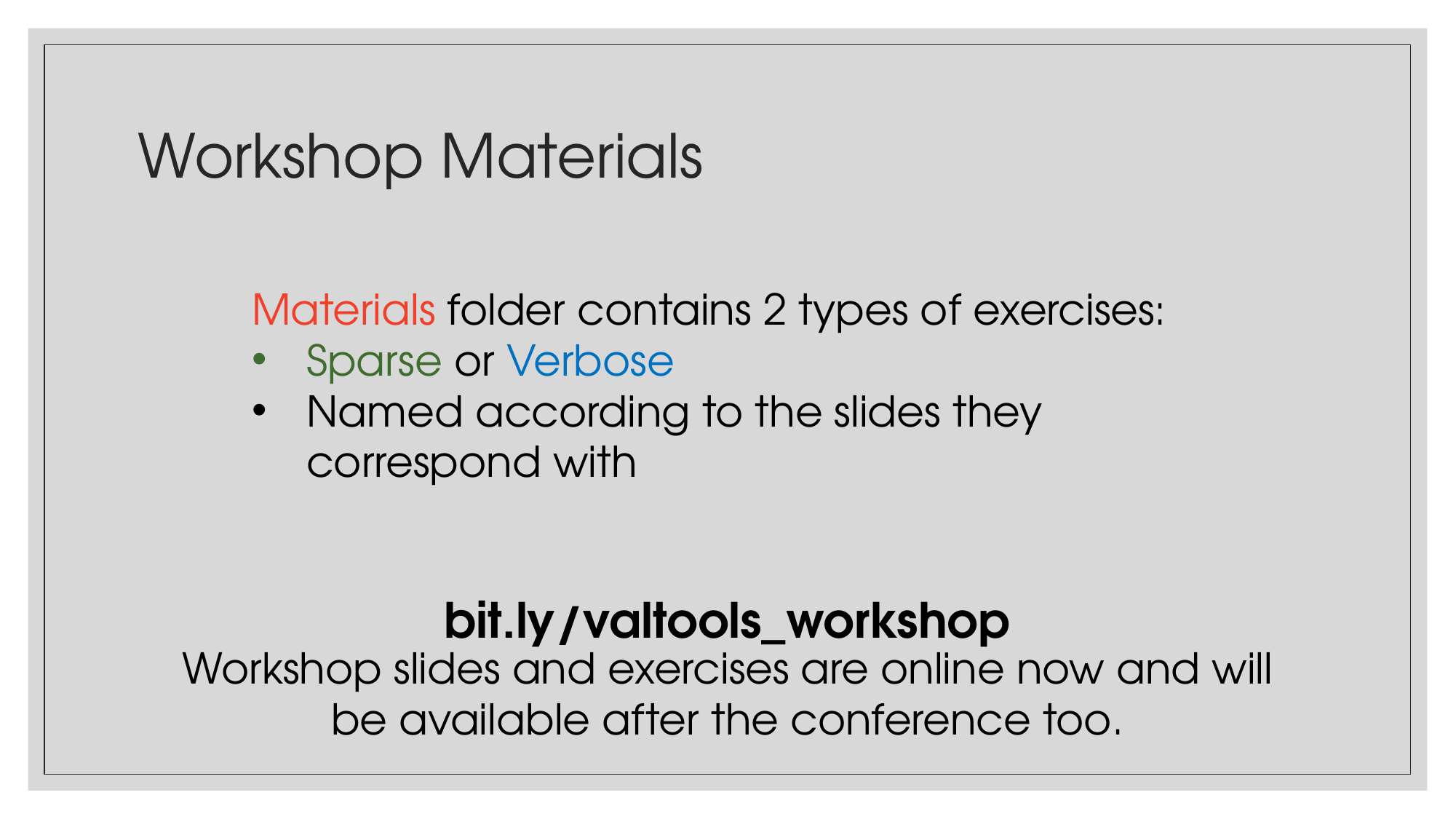

# Workshop Materials

Materials folder contains 2 types of exercises:
Sparse or Verbose
Named according to the slides they correspond with

bit.ly/valtools_workshop

Workshop slides and exercises are online now and will be available after the conference too.